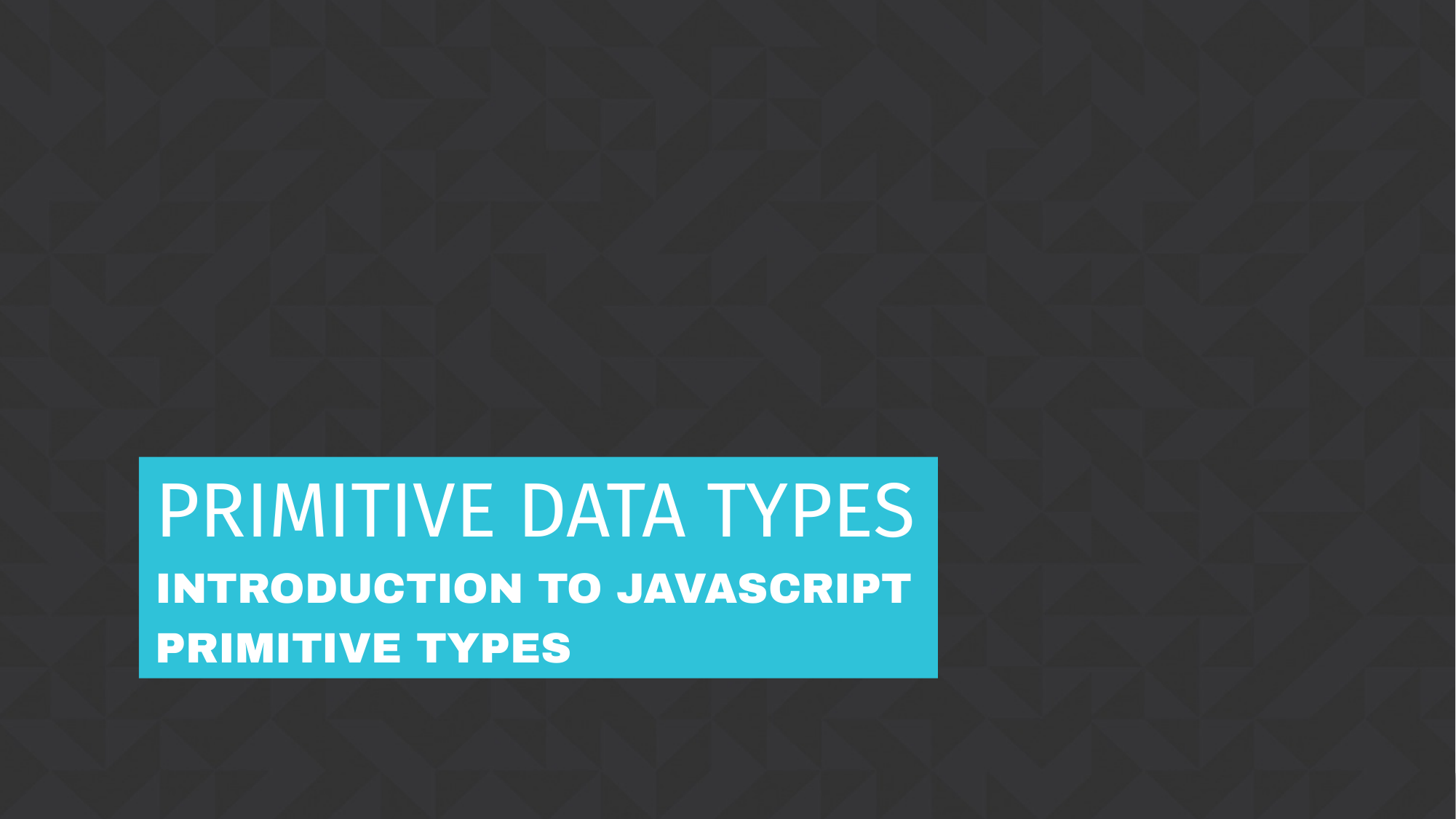

# Primitive data types
Introduction to javascript
primitive types